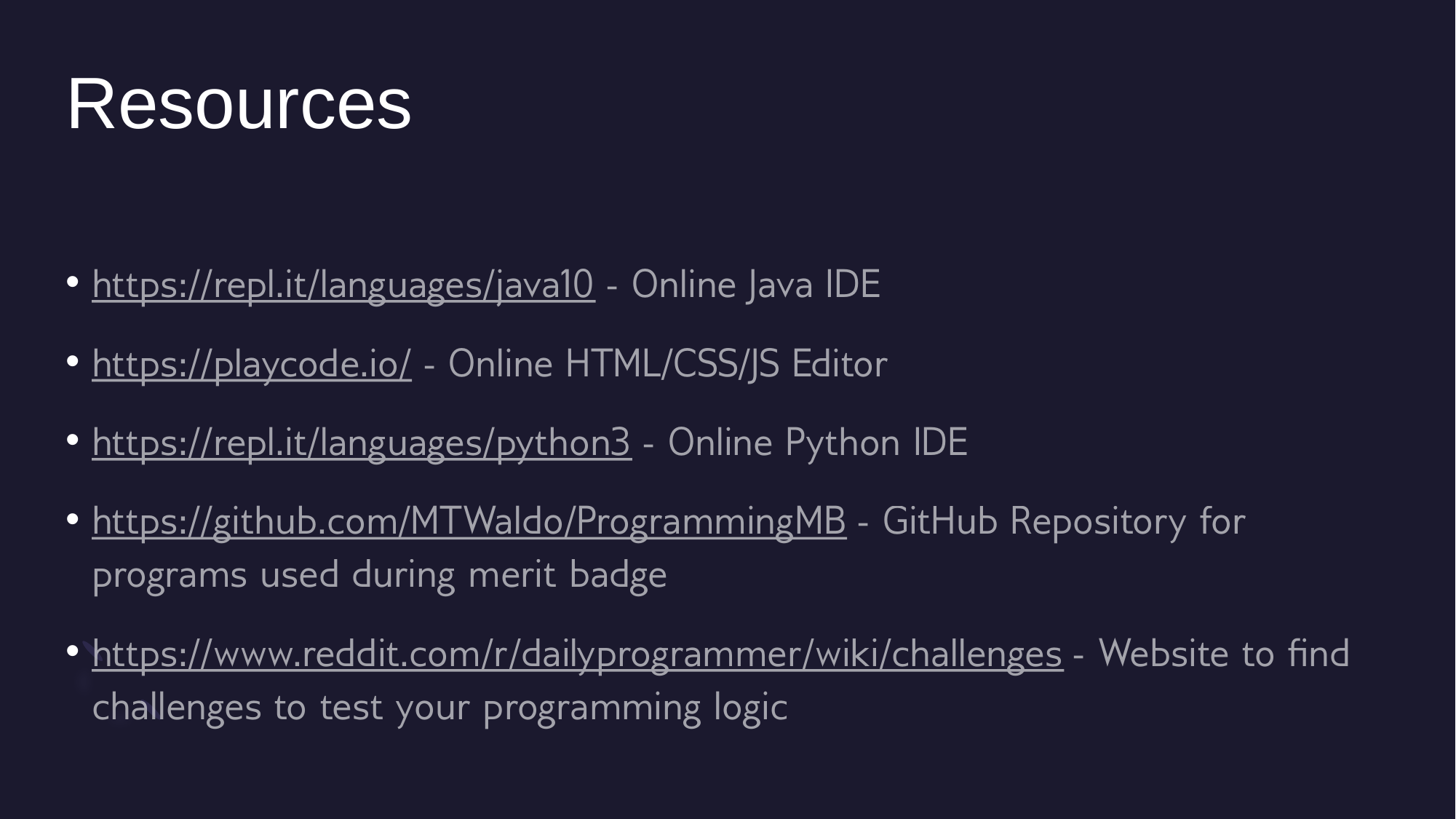

# Resources
https://repl.it/languages/java10 - Online Java IDE
https://playcode.io/ - Online HTML/CSS/JS Editor
https://repl.it/languages/python3 - Online Python IDE
https://github.com/MTWaldo/ProgrammingMB - GitHub Repository for programs used during merit badge
https://www.reddit.com/r/dailyprogrammer/wiki/challenges - Website to find challenges to test your programming logic